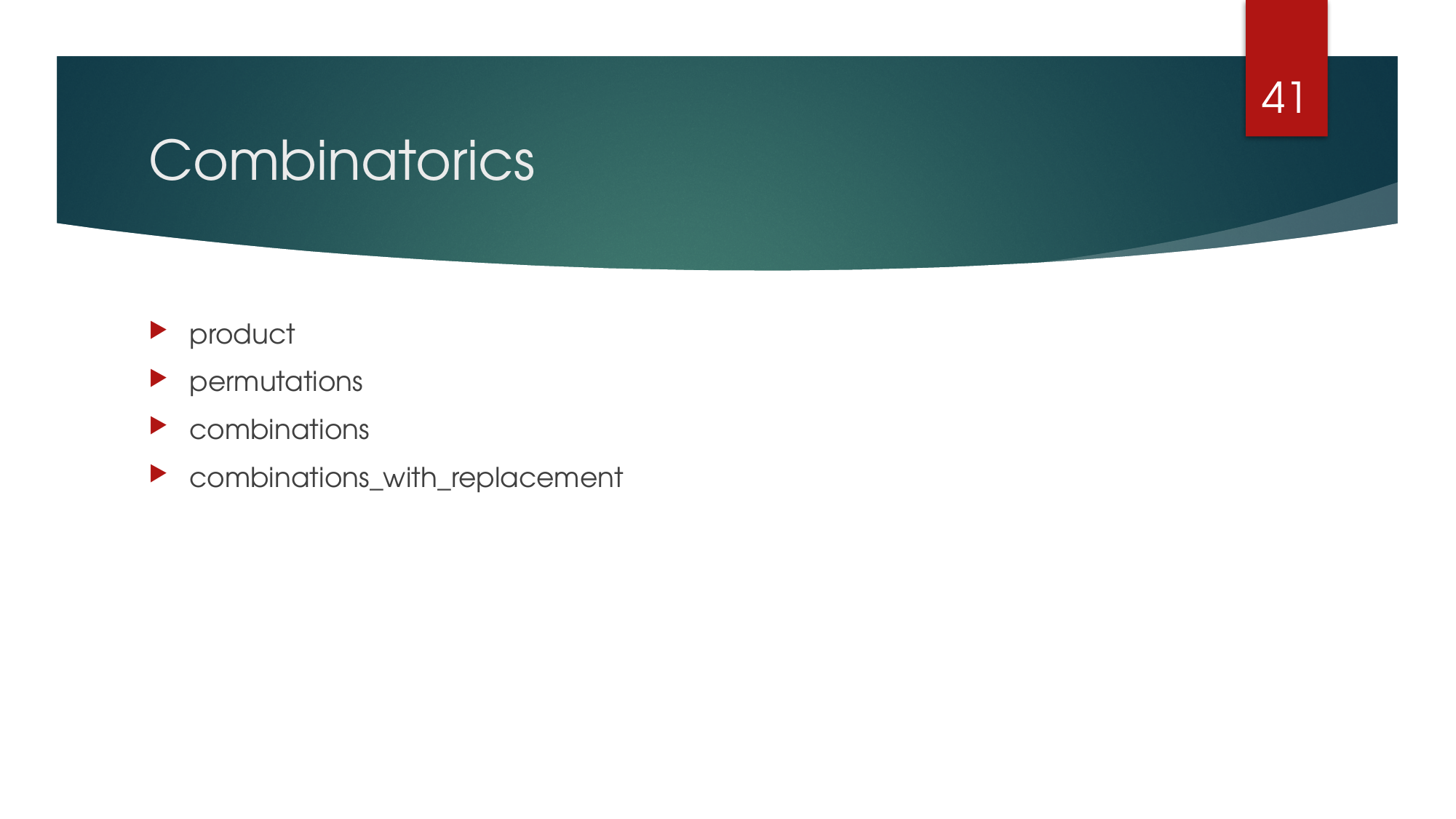

41
# Combinatorics
product
permutations
combinations
combinations_with_replacement